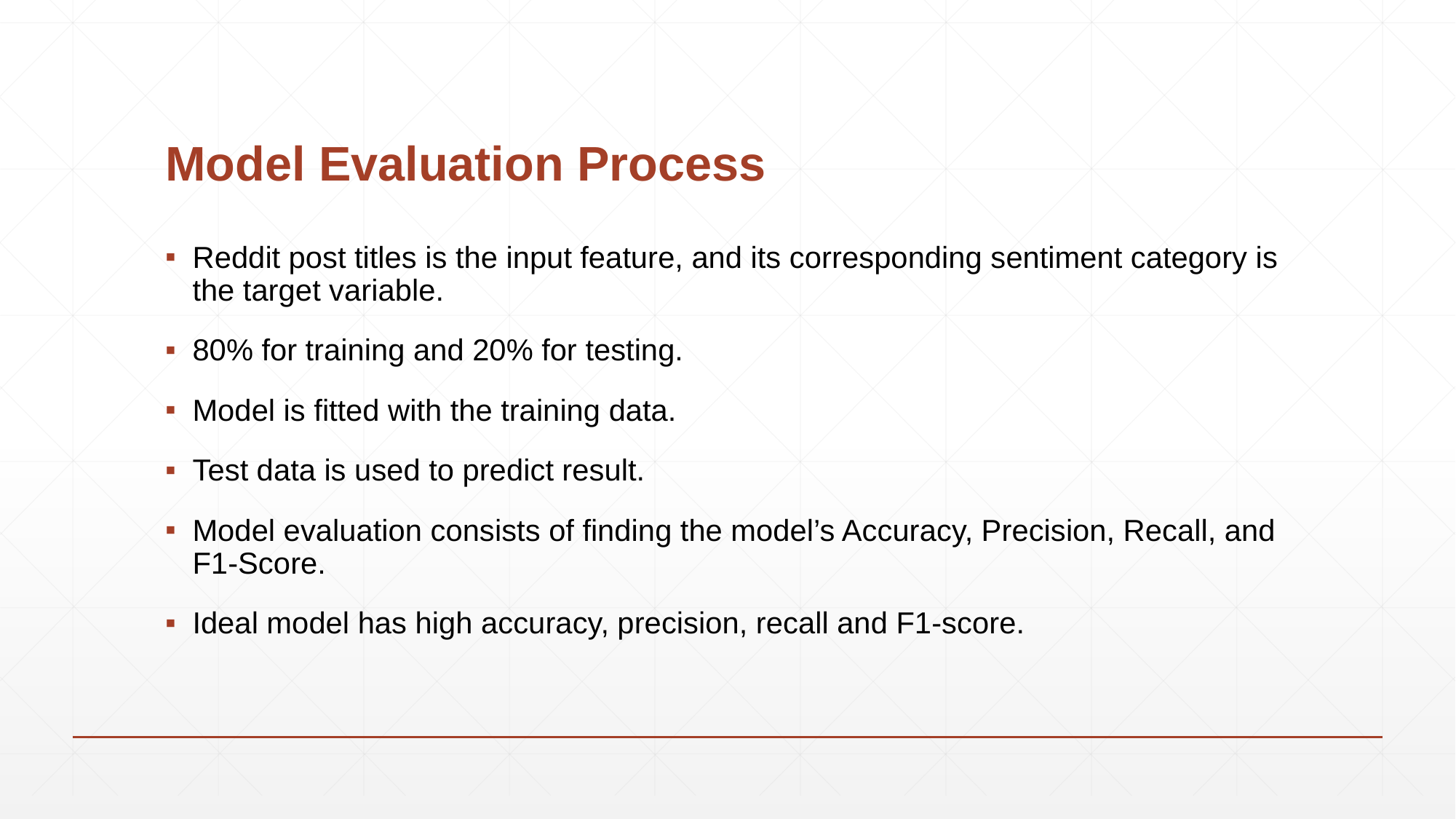

# Model Evaluation Process
Reddit post titles is the input feature, and its corresponding sentiment category is the target variable.
80% for training and 20% for testing.
Model is fitted with the training data.
Test data is used to predict result.
Model evaluation consists of finding the model’s Accuracy, Precision, Recall, and F1-Score.
Ideal model has high accuracy, precision, recall and F1-score.